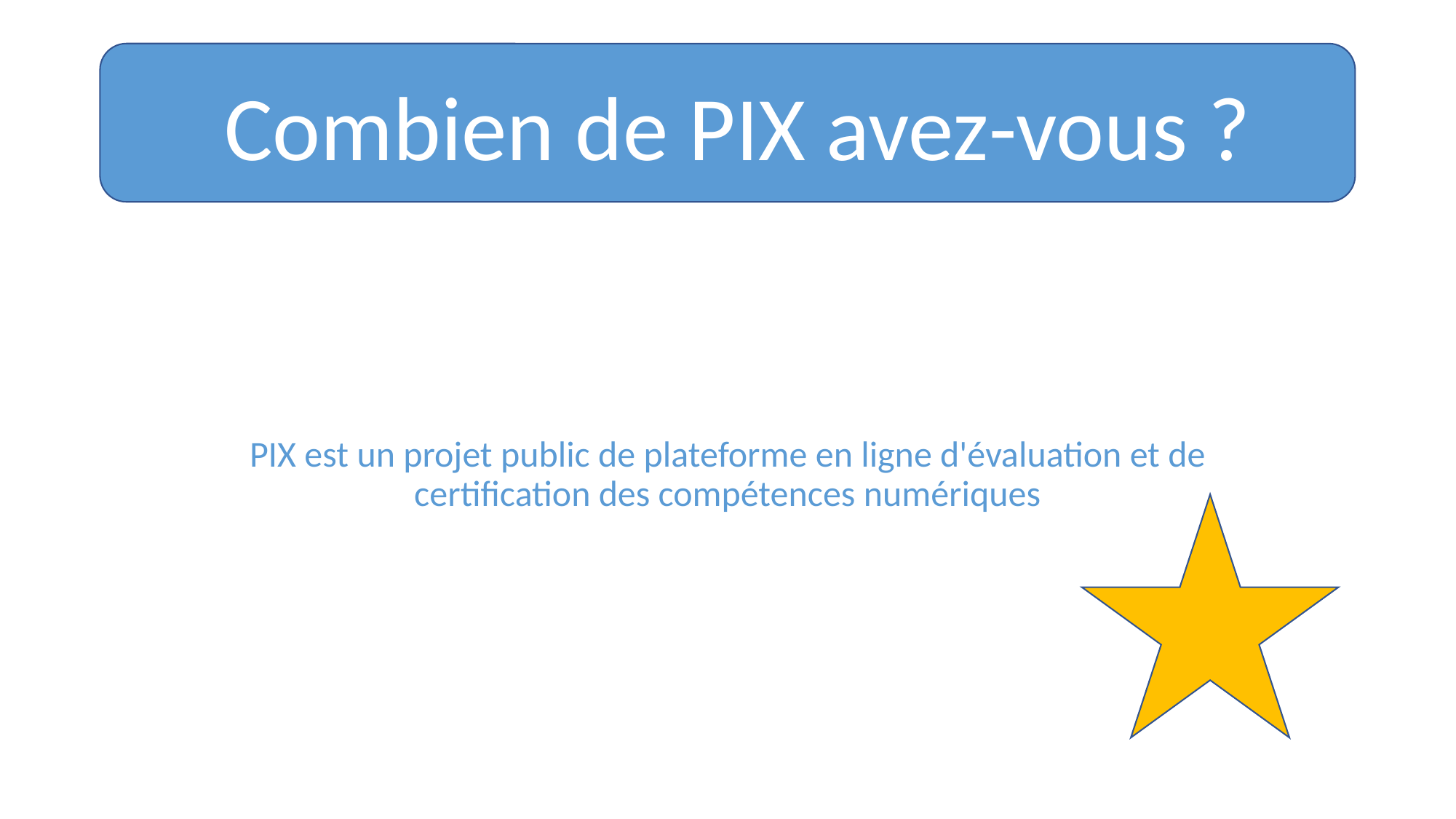

# Combien de PIX avez-vous ?
PIX est un projet public de plateforme en ligne d'évaluation et de certification des compétences numériques